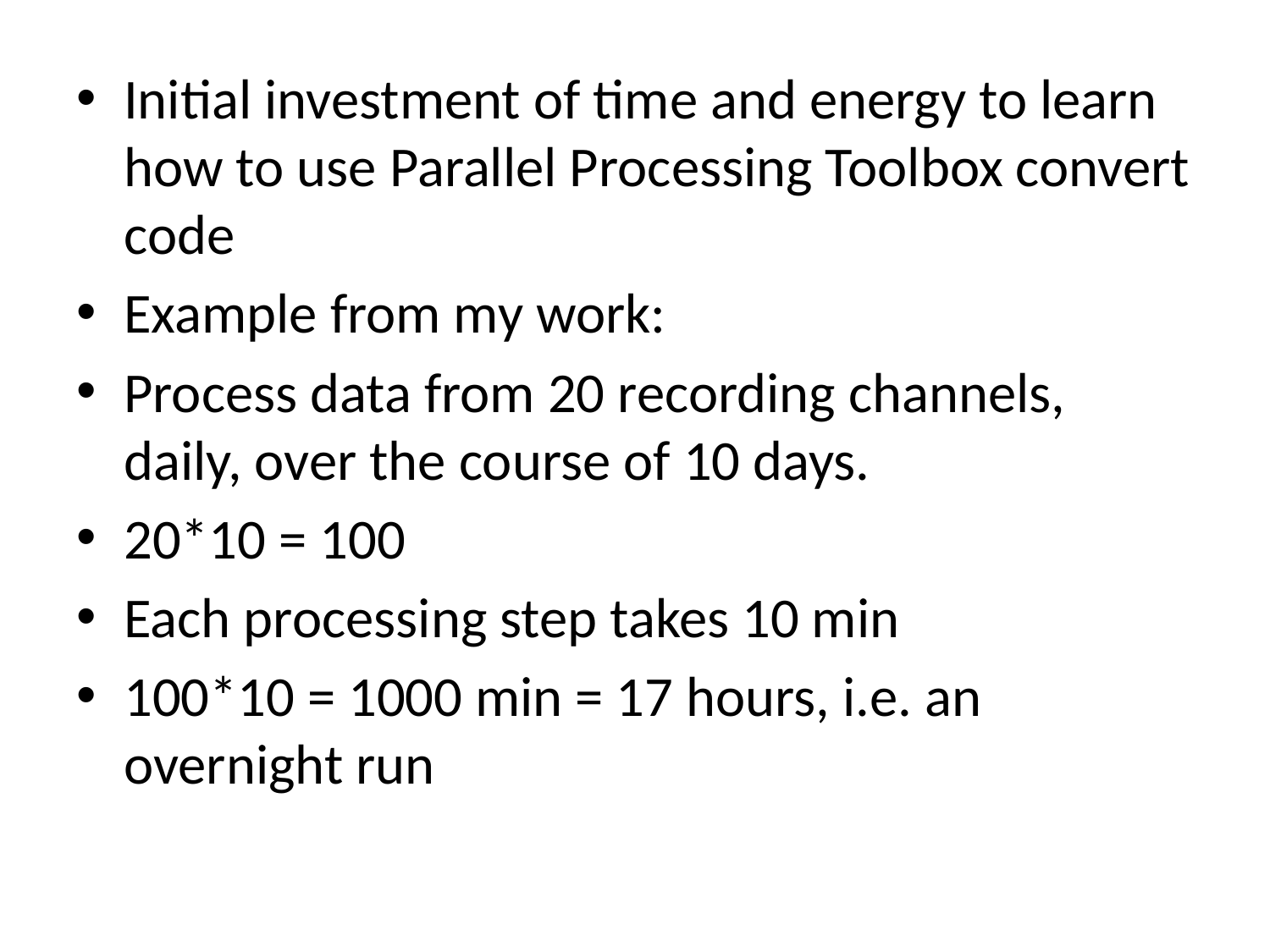

Initial investment of time and energy to learn how to use Parallel Processing Toolbox convert code
Example from my work:
Process data from 20 recording channels, daily, over the course of 10 days.
20*10 = 100
Each processing step takes 10 min
100*10 = 1000 min = 17 hours, i.e. an overnight run